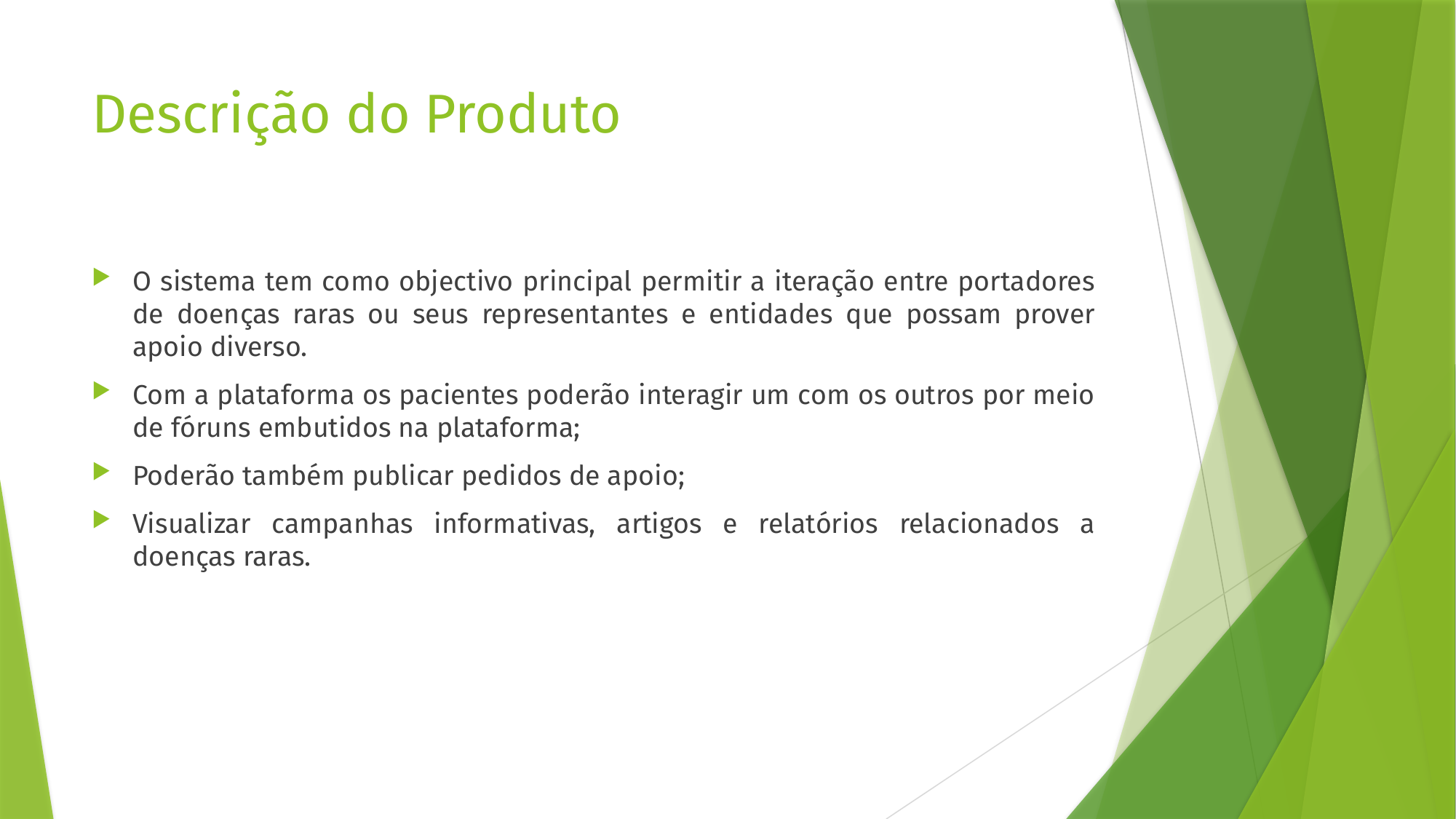

# Descrição do Produto
O sistema tem como objectivo principal permitir a iteração entre portadores de doenças raras ou seus representantes e entidades que possam prover apoio diverso.
Com a plataforma os pacientes poderão interagir um com os outros por meio de fóruns embutidos na plataforma;
Poderão também publicar pedidos de apoio;
Visualizar campanhas informativas, artigos e relatórios relacionados a doenças raras.